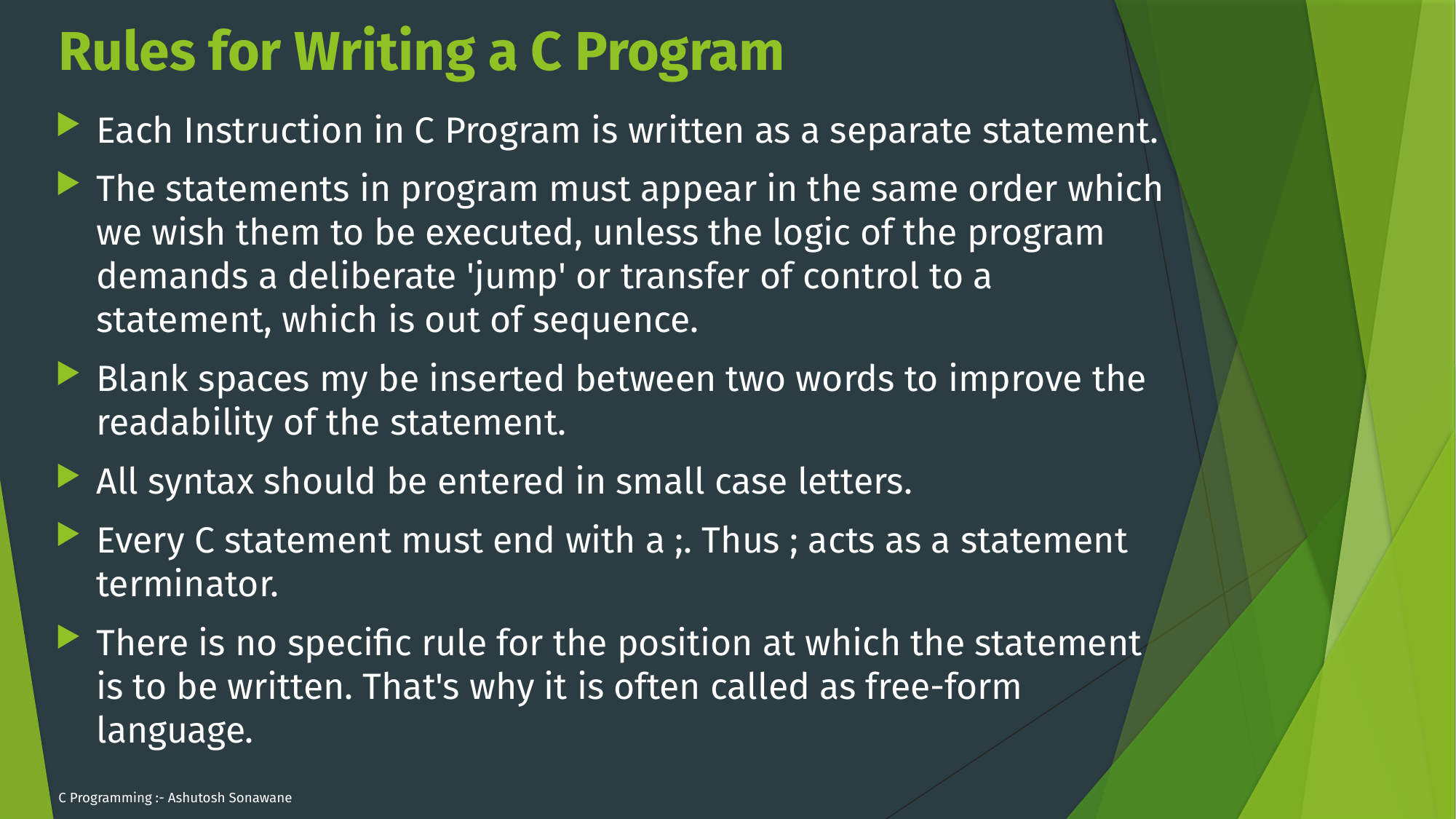

# Rules for Writing a C Program
Each Instruction in C Program is written as a separate statement.
The statements in program must appear in the same order which we wish them to be executed, unless the logic of the program demands a deliberate 'jump' or transfer of control to a statement, which is out of sequence.
Blank spaces my be inserted between two words to improve the readability of the statement.
All syntax should be entered in small case letters.
Every C statement must end with a ;. Thus ; acts as a statement terminator.
There is no specific rule for the position at which the statement is to be written. That's why it is often called as free-form language.
C Programming :- Ashutosh Sonawane